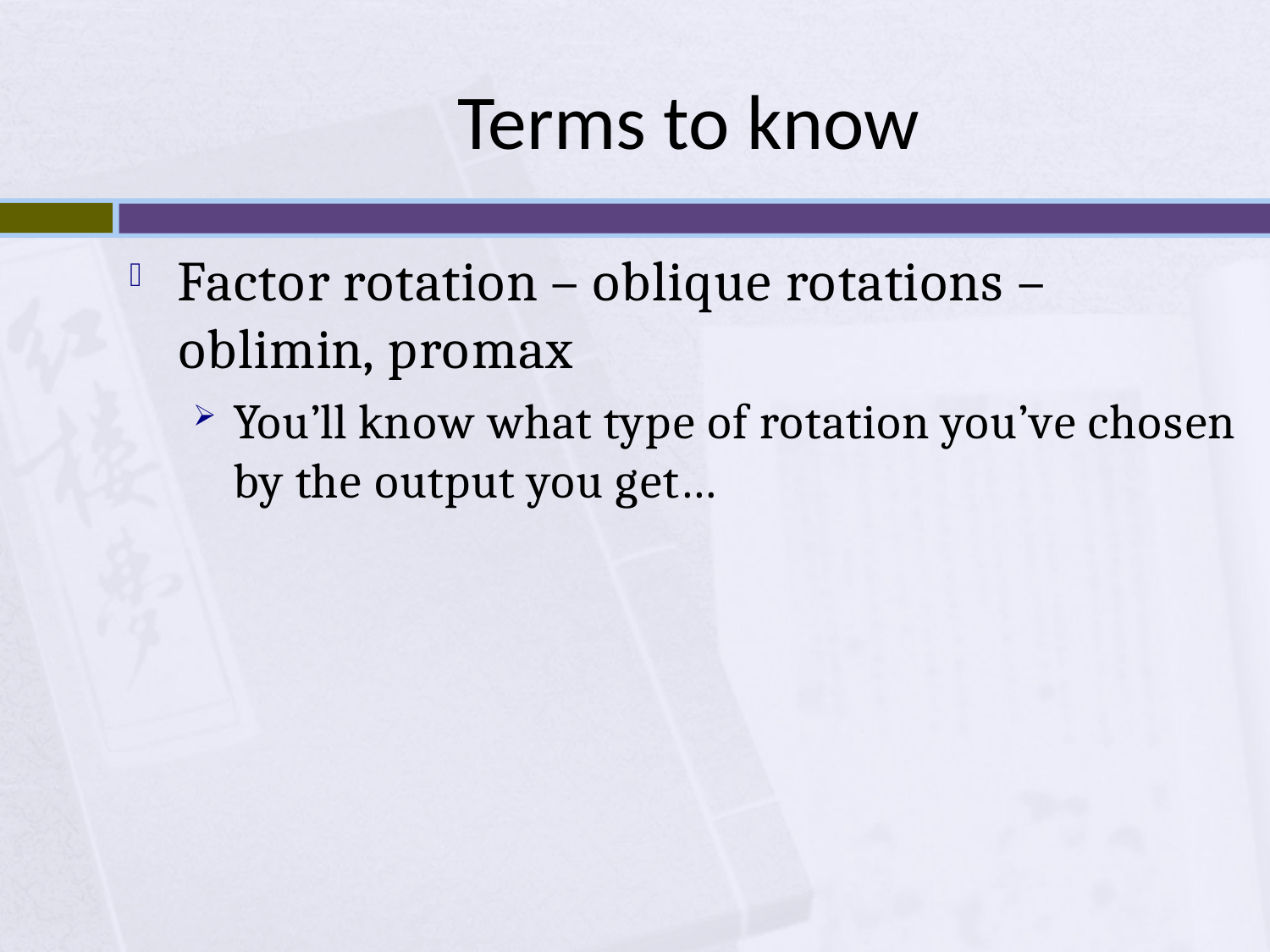

# Terms to know
Factor rotation – oblique rotations – oblimin, promax
You’ll know what type of rotation you’ve chosen by the output you get…